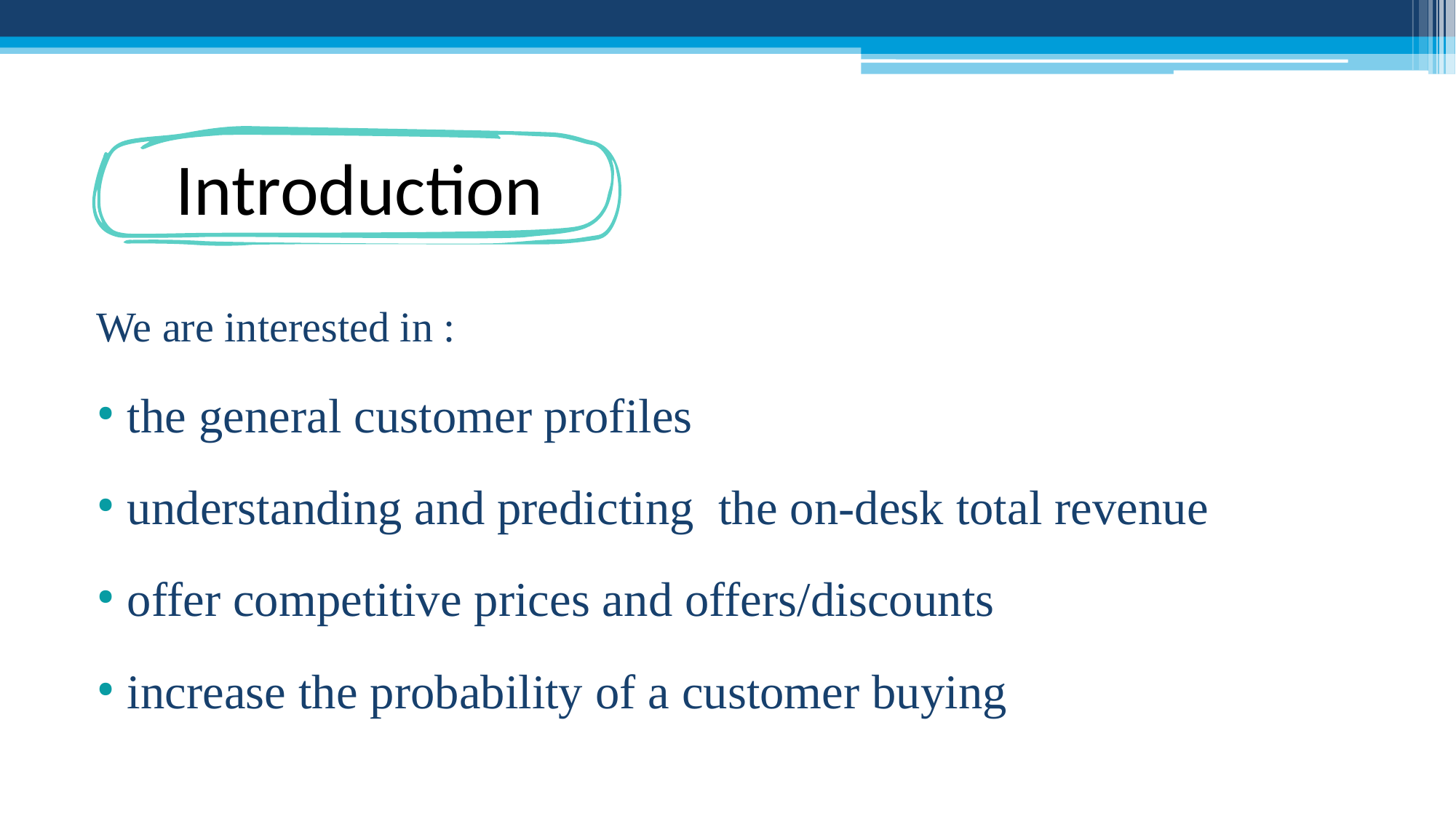

Introduction
We are interested in :
the general customer profiles
understanding and predicting  the on-desk total revenue
offer competitive prices and offers/discounts
increase the probability of a customer buying